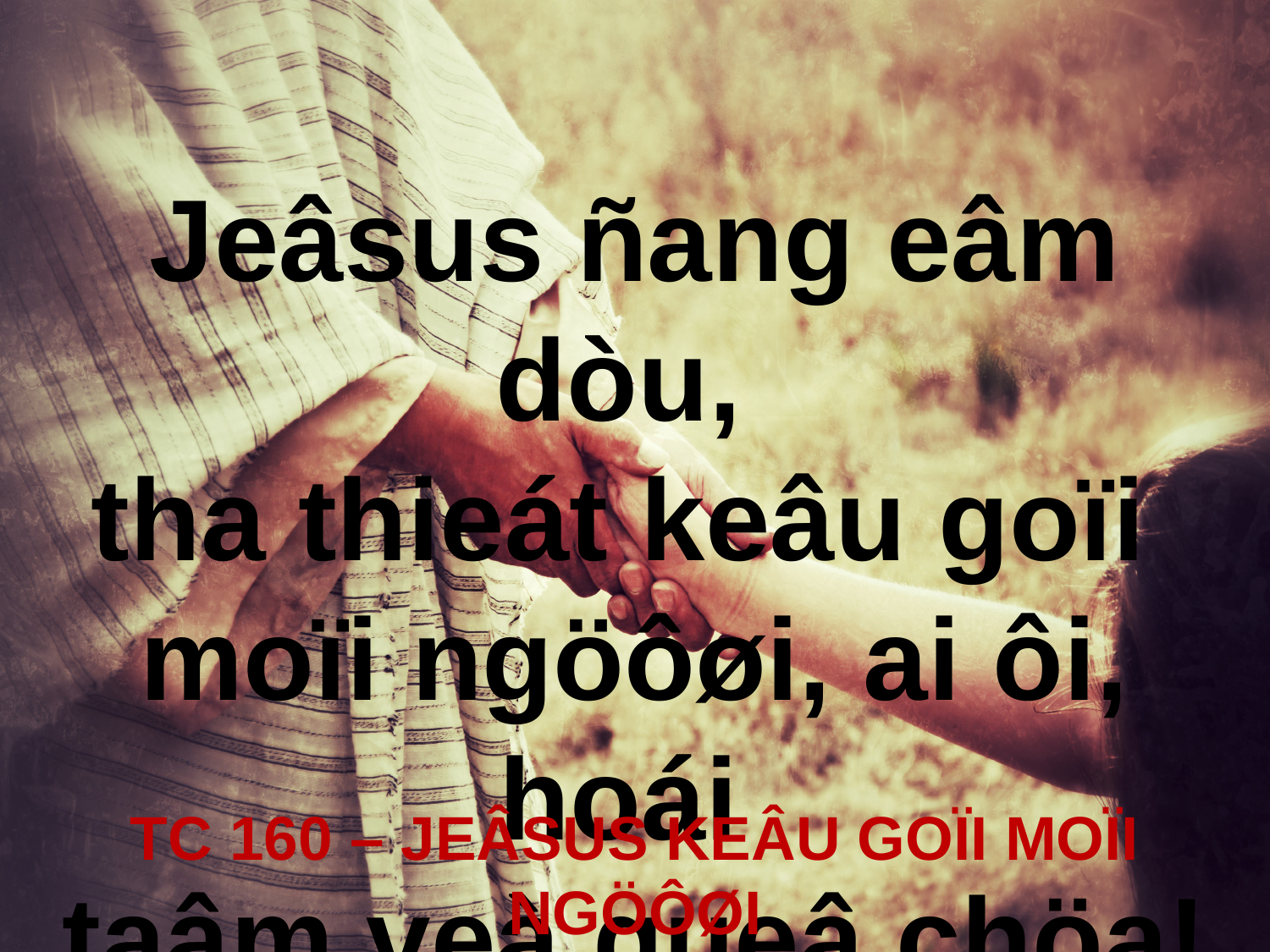

Jeâsus ñang eâm dòu,
tha thieát keâu goïi
moïi ngöôøi, ai ôi, hoái
taâm veà queâ chöa!
TC 160 – JEÂSUS KEÂU GOÏI MOÏI NGÖÔØI